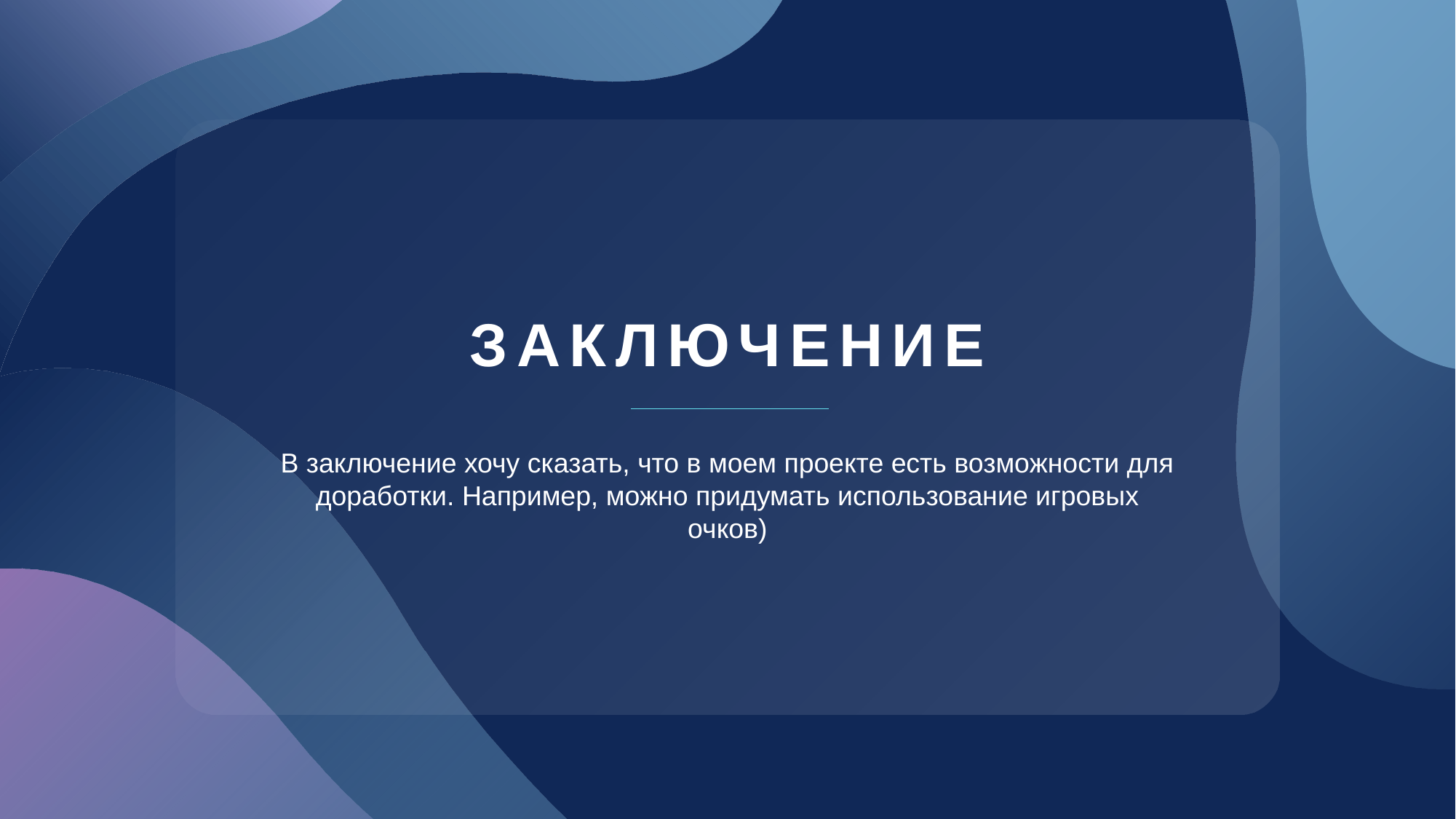

# Заключение
В заключение хочу сказать, что в моем проекте есть возможности для доработки. Например, можно придумать использование игровых очков)